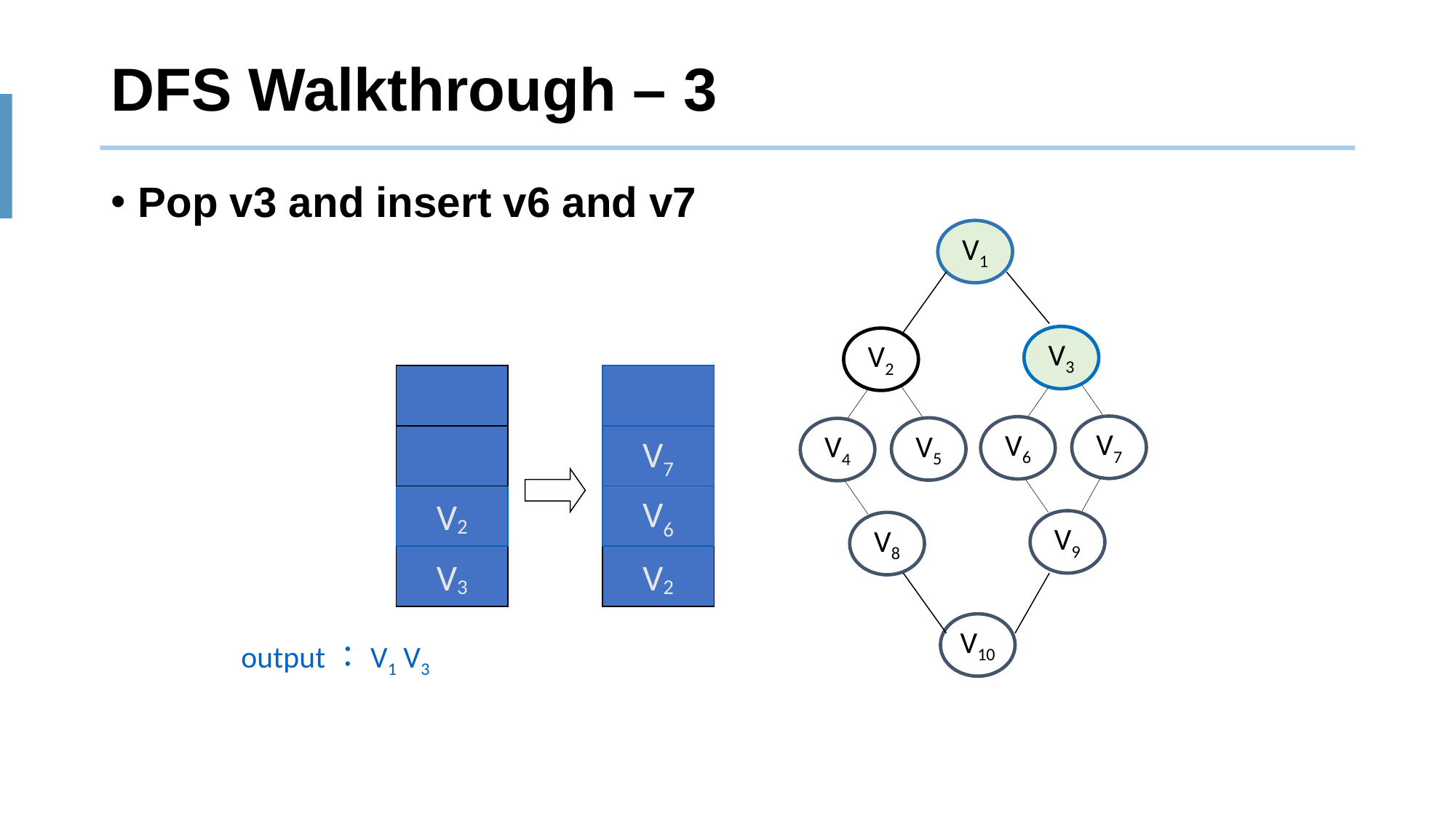

# DFS Walkthrough – 3
Pop v3 and insert v6 and v7
V1

V3
V2

V7
V6
V5
V4

V7

V2
V6
V9
V8
V3
V2

V10
output：V1 V3